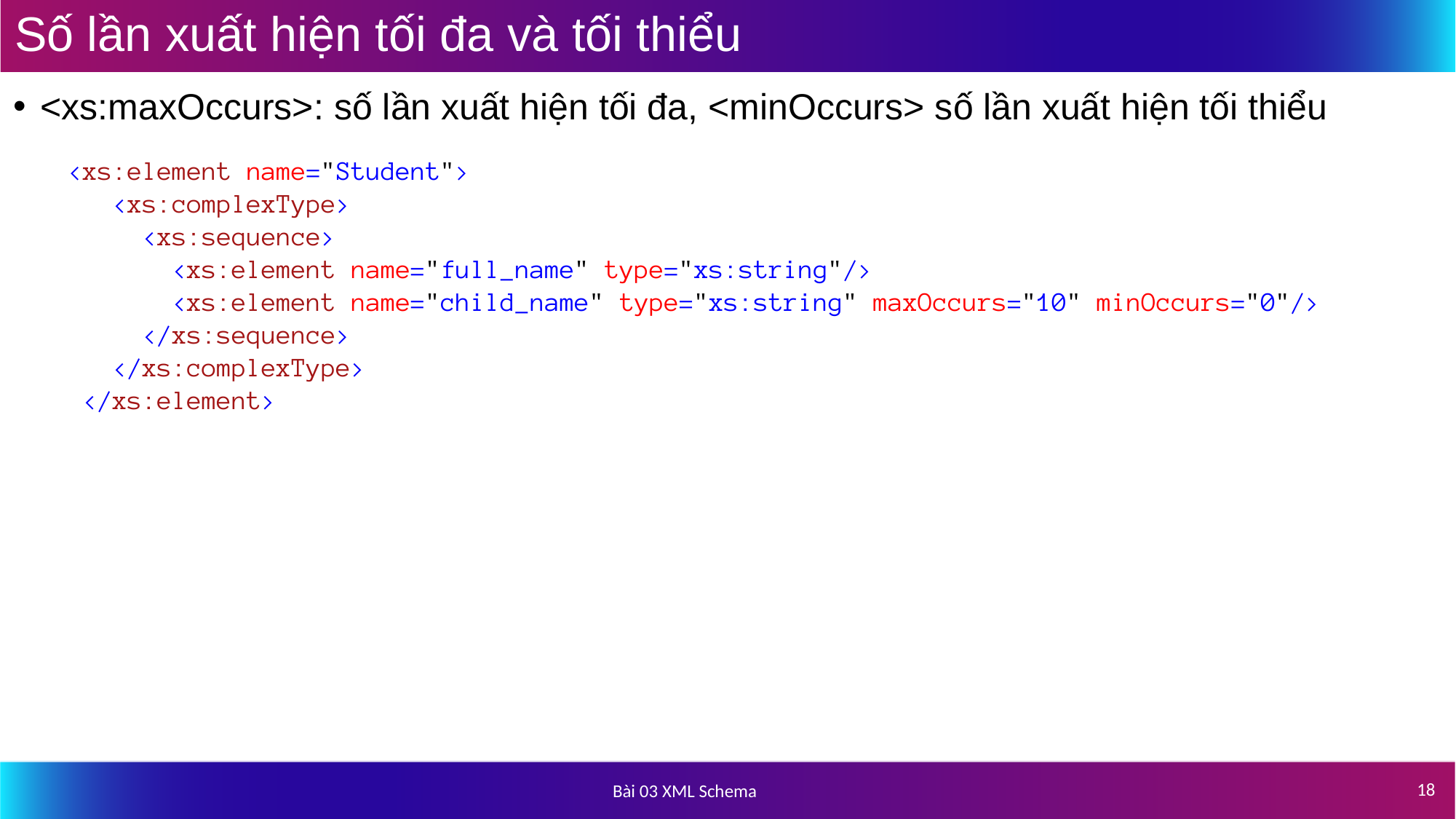

# Số lần xuất hiện tối đa và tối thiểu
<xs:maxOccurs>: số lần xuất hiện tối đa, <minOccurs> số lần xuất hiện tối thiểu

 <xs:element name="Student">
    <xs:complexType>
      <xs:sequence>
        <xs:element name="full_name" type="xs:string"/>
        <xs:element name="child_name" type="xs:string" maxOccurs="10" minOccurs="0"/>
      </xs:sequence>
    </xs:complexType>
  </xs:element>
18
Bài 03 XML Schema